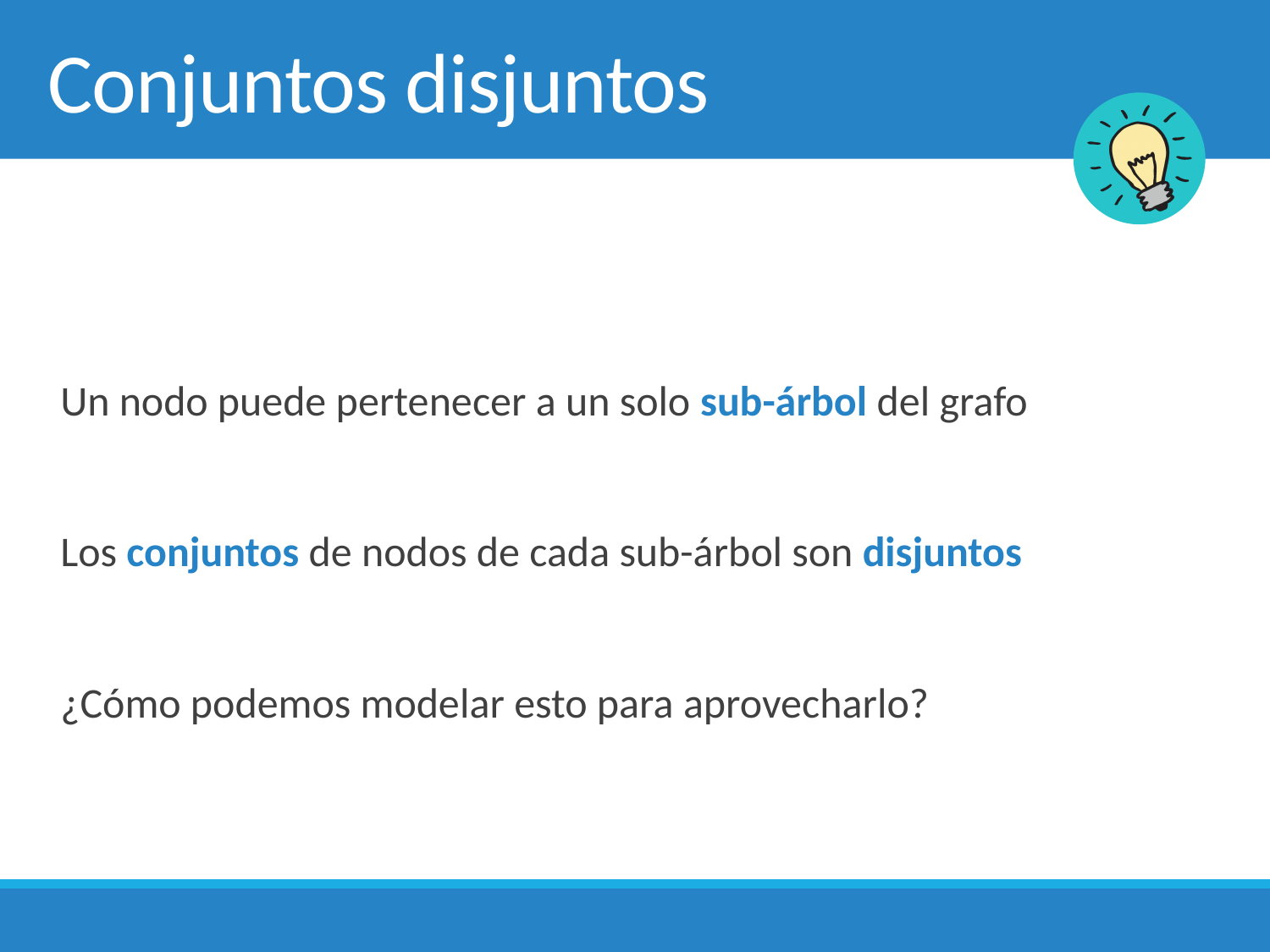

# Conjuntos disjuntos
Un nodo puede pertenecer a un solo sub-árbol del grafo

Los conjuntos de nodos de cada sub-árbol son disjuntos

¿Cómo podemos modelar esto para aprovecharlo?